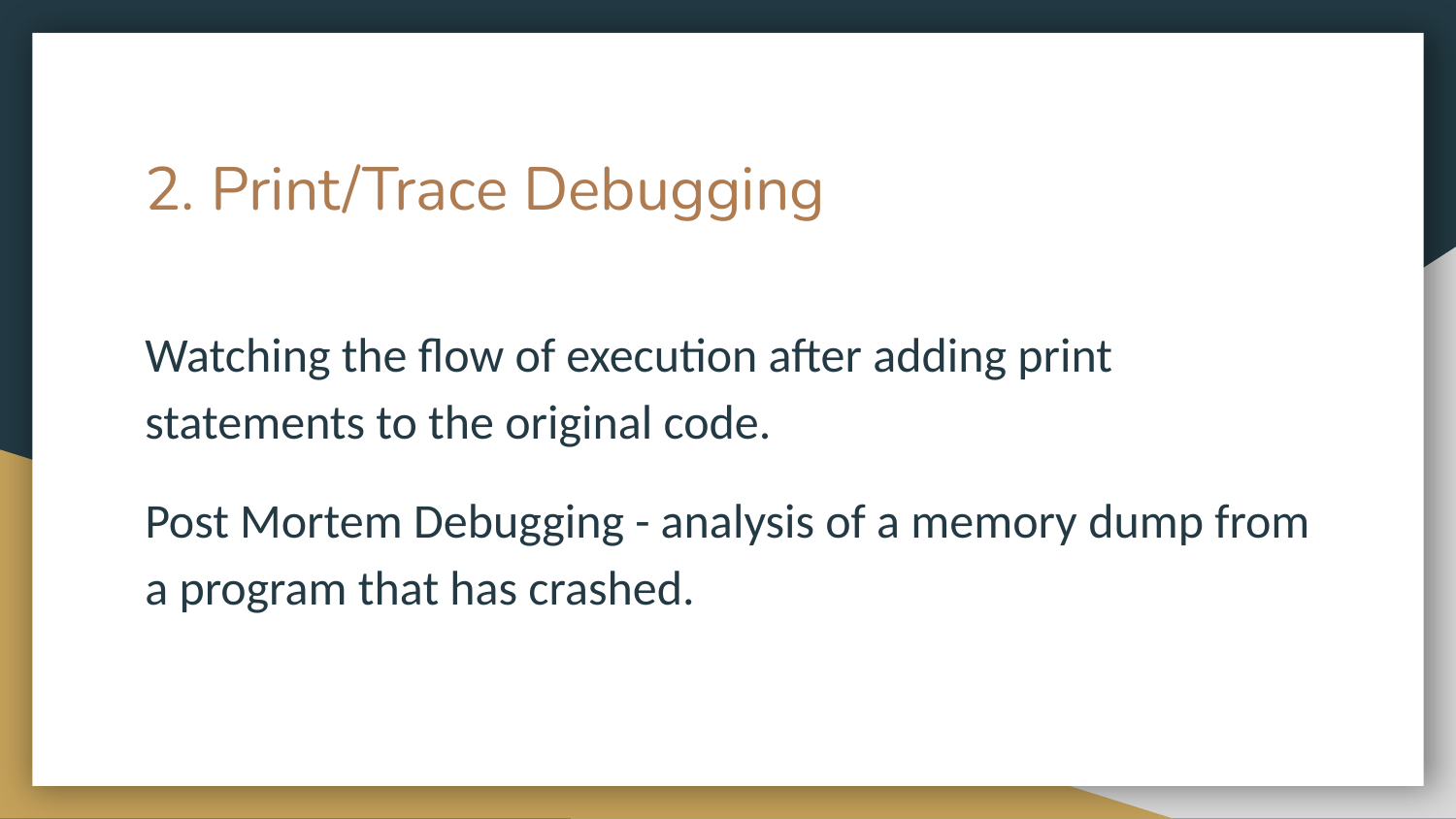

# 2. Print/Trace Debugging
Watching the flow of execution after adding print statements to the original code.
Post Mortem Debugging - analysis of a memory dump from a program that has crashed.